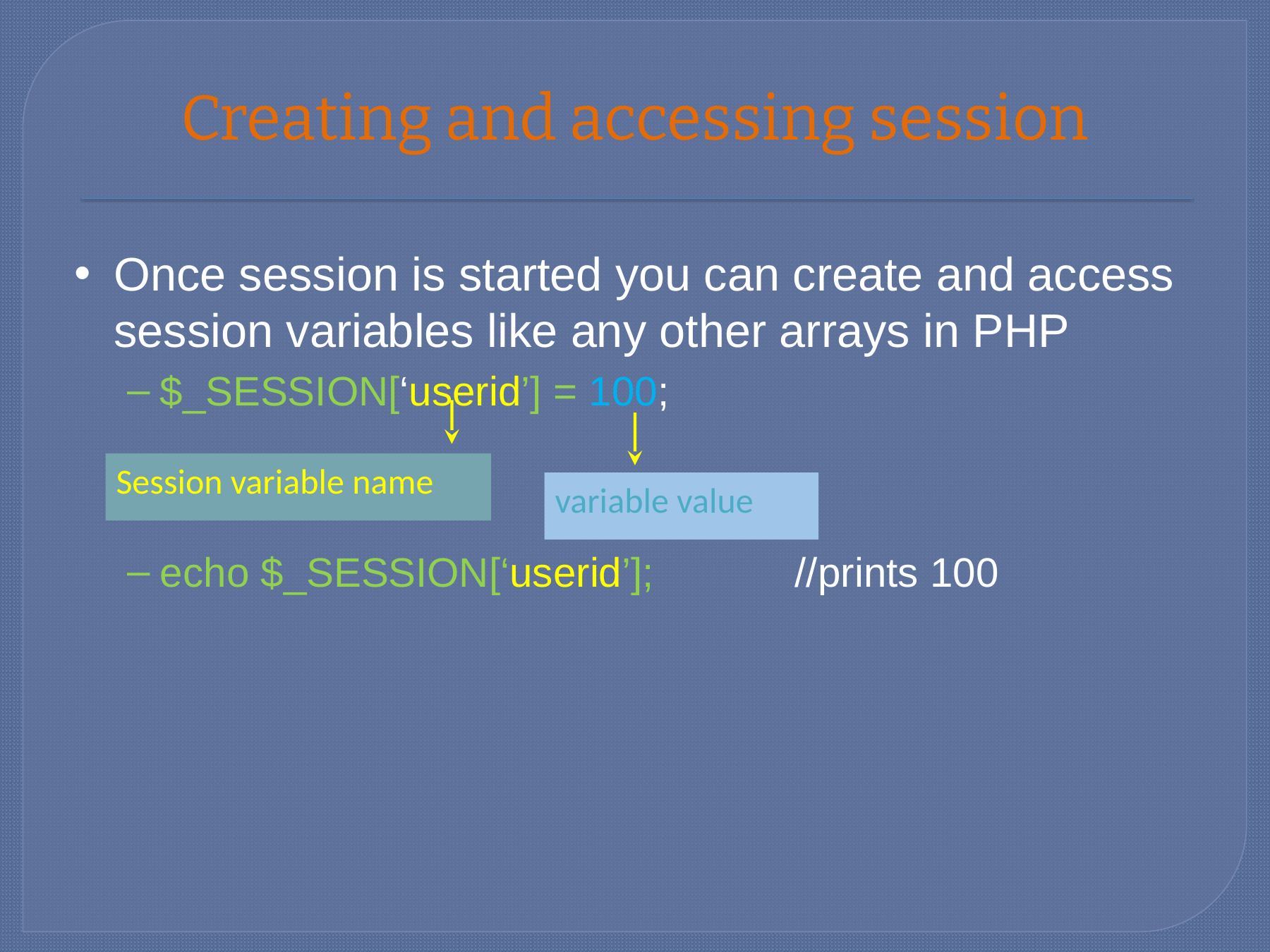

# Creating and accessing session
Once session is started you can create and access session variables like any other arrays in PHP
$_SESSION[‘userid’] = 100;

echo $_SESSION[‘userid’]; 		//prints 100
Session variable name
variable value